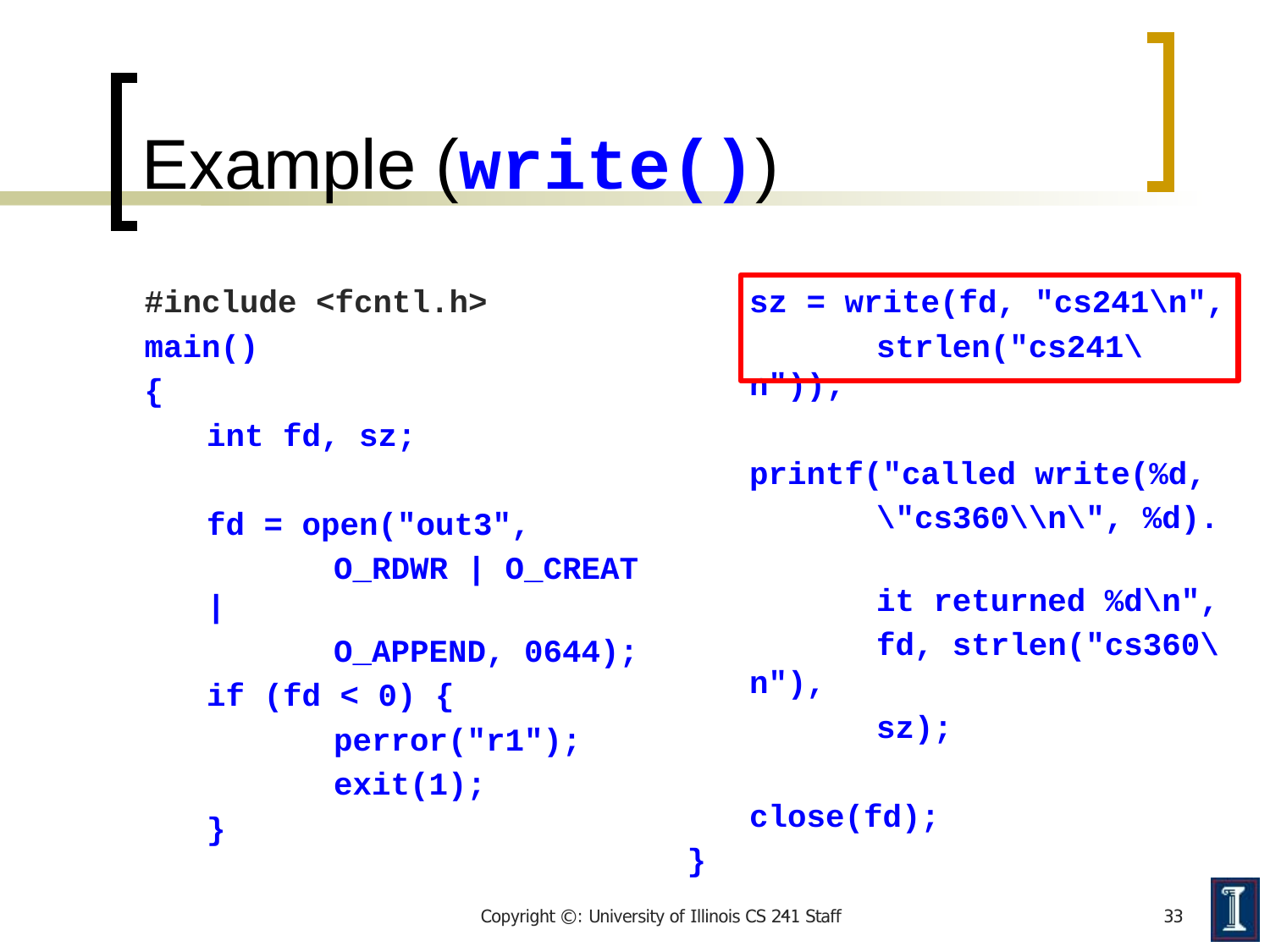

# Example (write())
#include <fcntl.h>
main()
{
	int fd, sz;

	fd = open("out3",
		O_RDWR | O_CREAT |
		O_APPEND, 0644);
	if (fd < 0) {
		perror("r1");
		exit(1);
	}

 	sz = write(fd, "cs241\n",
		strlen("cs241\n"));

	printf("called write(%d,
		\"cs360\\n\", %d).
		it returned %d\n",
		fd, strlen("cs360\n"),
		sz);

	close(fd);
}

Copyright ©: University of Illinois CS 241 Staff
33